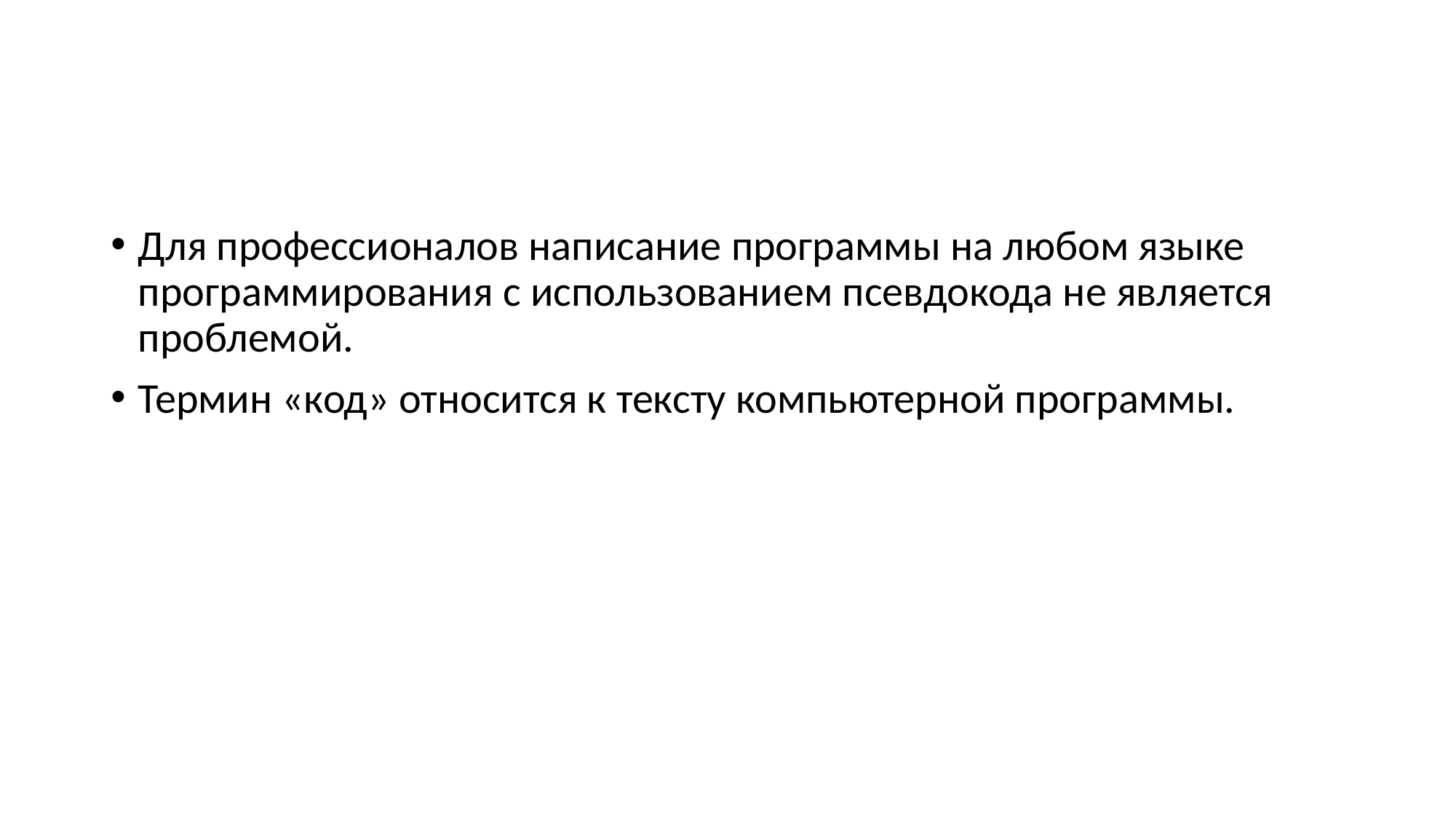

#
Для профессионалов написание программы на любом языке программирования с использованием псевдокода не является проблемой.
Термин «код» относится к тексту компьютерной программы.